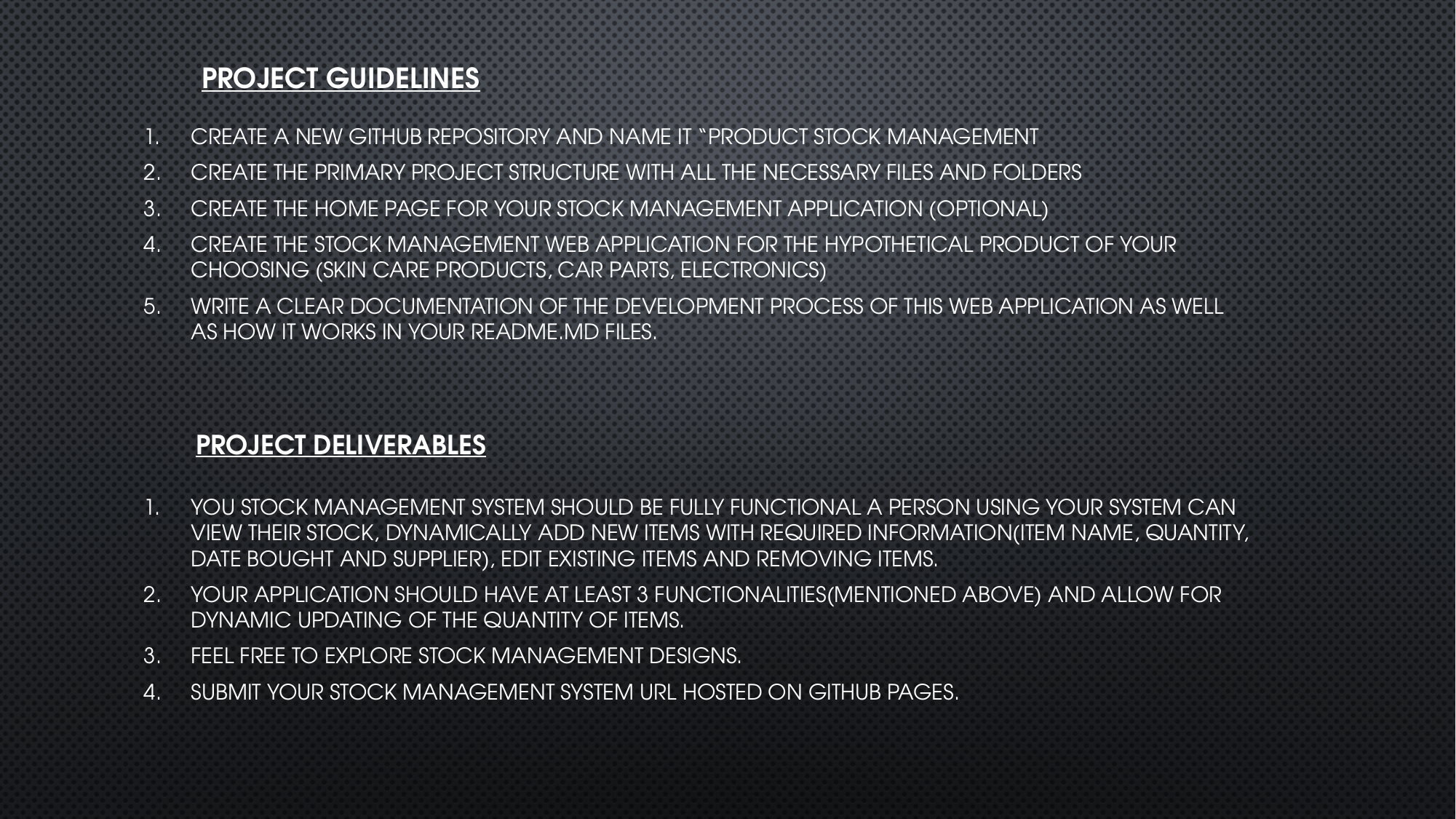

# PROJECT guidelines
Create A new github repository and name it “product stock management
CREATE THE PRIMARY PROJECT STRUCTURE WITH ALL THE NECESSARY FILES AND FOLDERS
Create THE HOME PAGE FOR YOUR STOCK MANAGEMENT APPLICATION (optional)
Create the stock management WEB Application for the hypothetical product of your choosing (skin care products, car parts, electronics)
Write a clear documentation of the development process of this web application as well as how it works in your readme.md files.

PROJECT deliverables
You stock management system should be fully functional A person using your system can view their stock, dynamically add new items with required information(item name, quantity, date bought and supplier), edit existing items and removing items.
Your application should have at least 3 functionalities(mentioned above) and allow for dynamic updating of the quantity of items.
FEEL FREE TO EXPLORE STOCK MANAGEMENT DESIGNS.
Submit your STOCK MANAGEMENT SYSTEM URL HOSTED ON GITHUB PAGES.